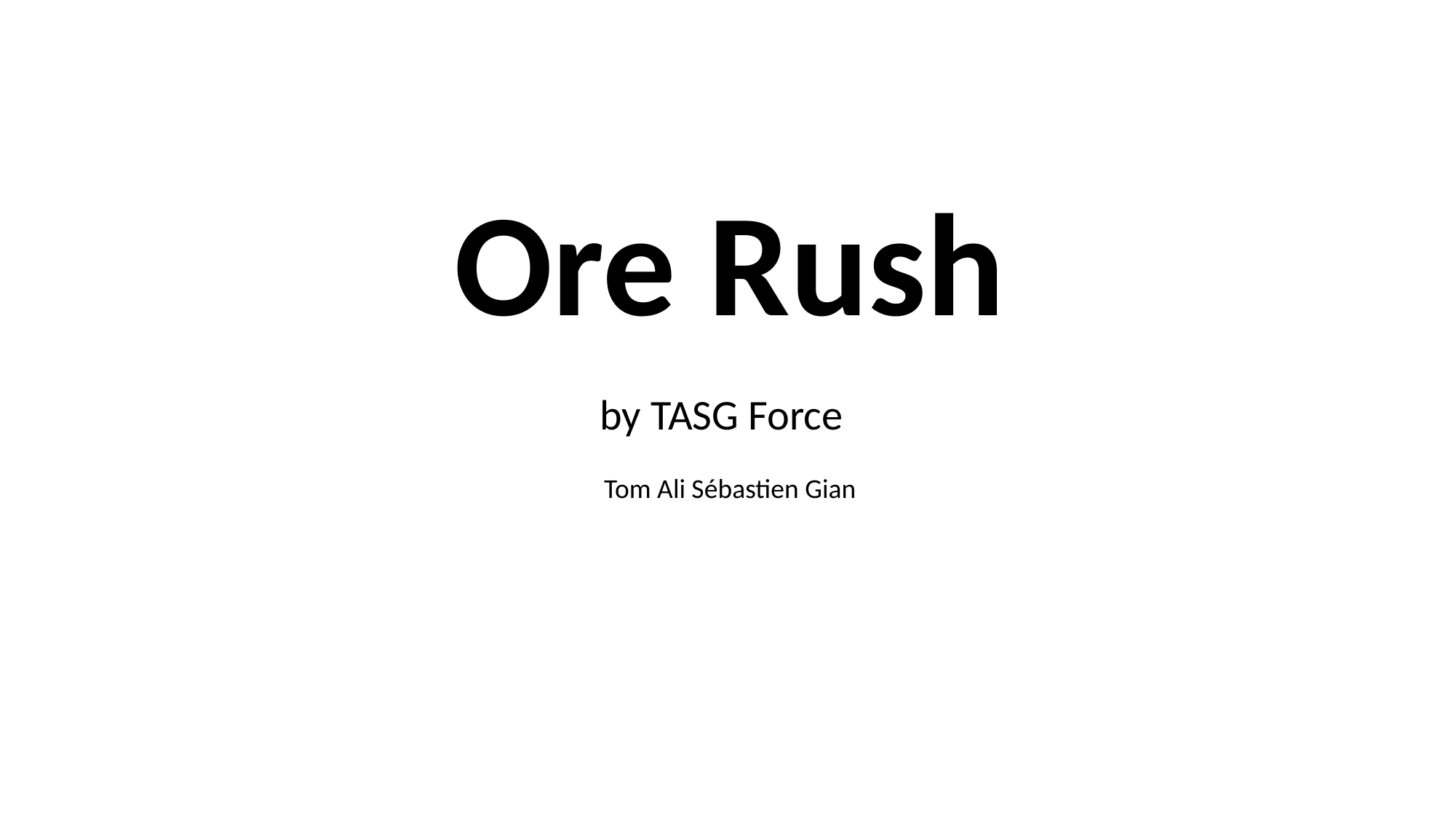

# Ore Rush
by TASG Force
Tom Ali Sébastien Gian